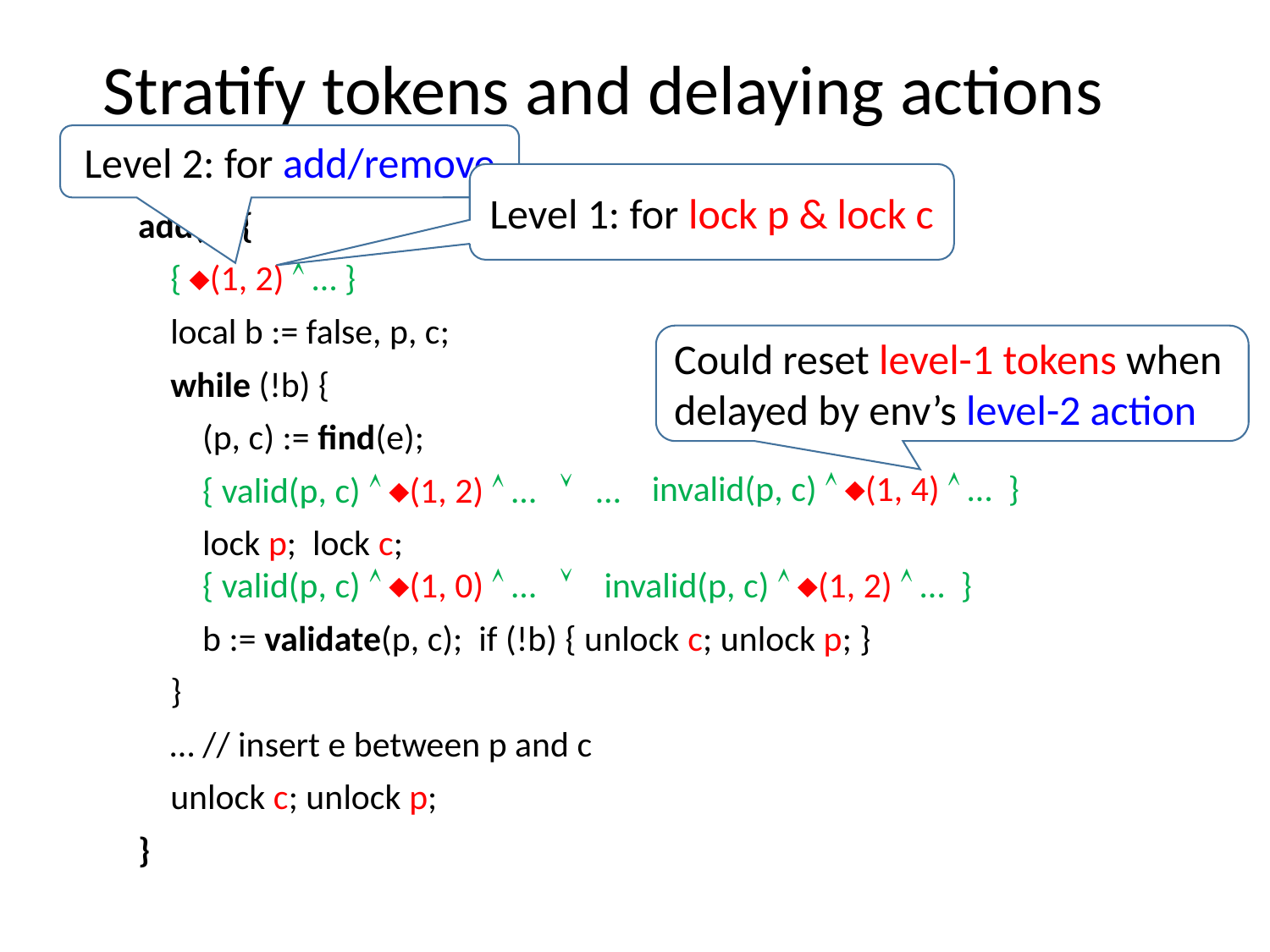

# Stratify tokens and delaying actions
Level 2: for add/remove
Level 1: for lock p & lock c
add(e) {
    { ♦(1, 2) ∧ … }
    local b := false, p, c;
    while (!b) {
        (p, c) := find(e);
        { valid(p, c) ∧ ♦(1, 2) ∧ …   ∨   …   }
        lock p;  lock c;
        { valid(p, c) ∧ ♦(1, 0) ∧ …   ∨    invalid(p, c) ∧ ♦(1, 2) ∧ …  }
        b := validate(p, c);  if (!b) { unlock c; unlock p; }
    }
    … // insert e between p and c
    unlock c; unlock p;
}
Could reset level-1 tokens when delayed by env’s level-2 action
invalid(p, c) ∧ ♦(1, 4) ∧ …  }